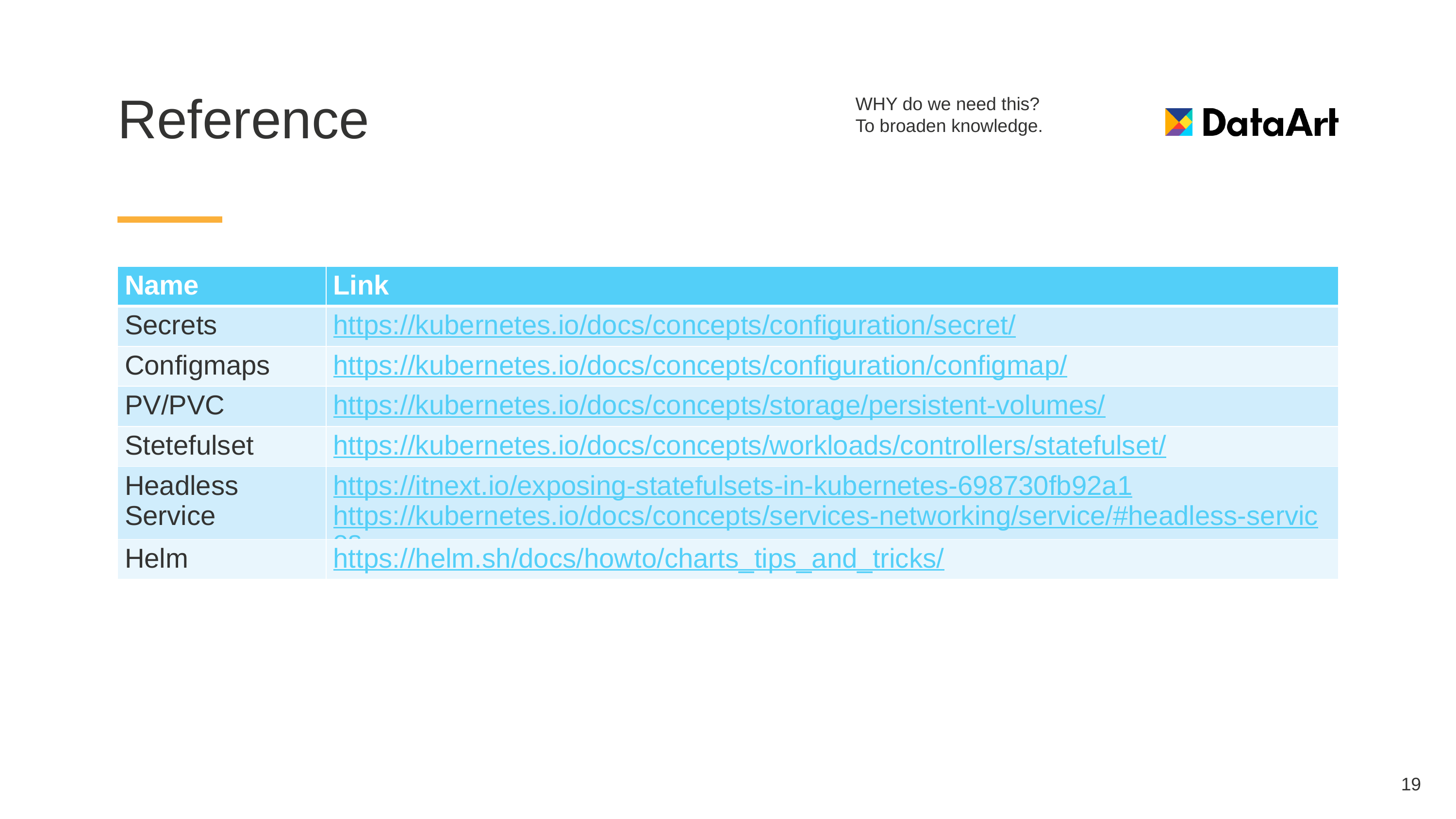

WHY do we need this?
To broaden knowledge.
# Reference
| Name | Link |
| --- | --- |
| Secrets | https://kubernetes.io/docs/concepts/configuration/secret/ |
| Configmaps | https://kubernetes.io/docs/concepts/configuration/configmap/ |
| PV/PVC | https://kubernetes.io/docs/concepts/storage/persistent-volumes/ |
| Stetefulset | https://kubernetes.io/docs/concepts/workloads/controllers/statefulset/ |
| Headless Service | https://itnext.io/exposing-statefulsets-in-kubernetes-698730fb92a1 https://kubernetes.io/docs/concepts/services-networking/service/#headless-services |
| Helm | https://helm.sh/docs/howto/charts\_tips\_and\_tricks/ |
19